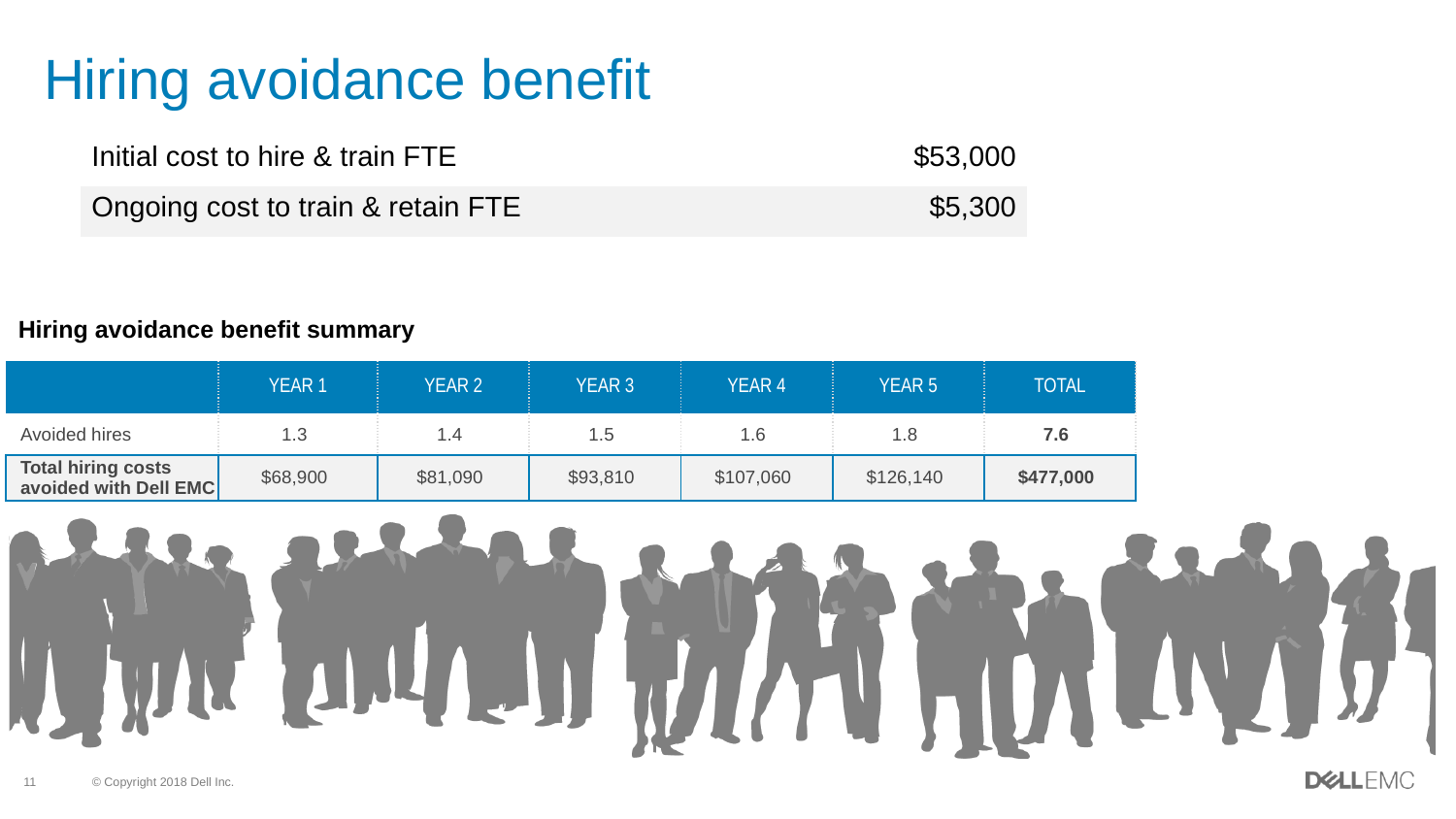

# Hiring avoidance benefit

| Initial cost to hire & train FTE | $53,000 |
| --- | --- |
| Ongoing cost to train & retain FTE | $5,300 |

Hiring avoidance benefit summary
|  | YEAR 1 | YEAR 2 | YEAR 3 | YEAR 4 | YEAR 5 | TOTAL |
| --- | --- | --- | --- | --- | --- | --- |
| Avoided hires | 1.3 | 1.4 | 1.5 | 1.6 | 1.8 | 7.6 |
| Total hiring costs avoided with Dell EMC | $68,900 | $81,090 | $93,810 | $107,060 | $126,140 | $477,000 |